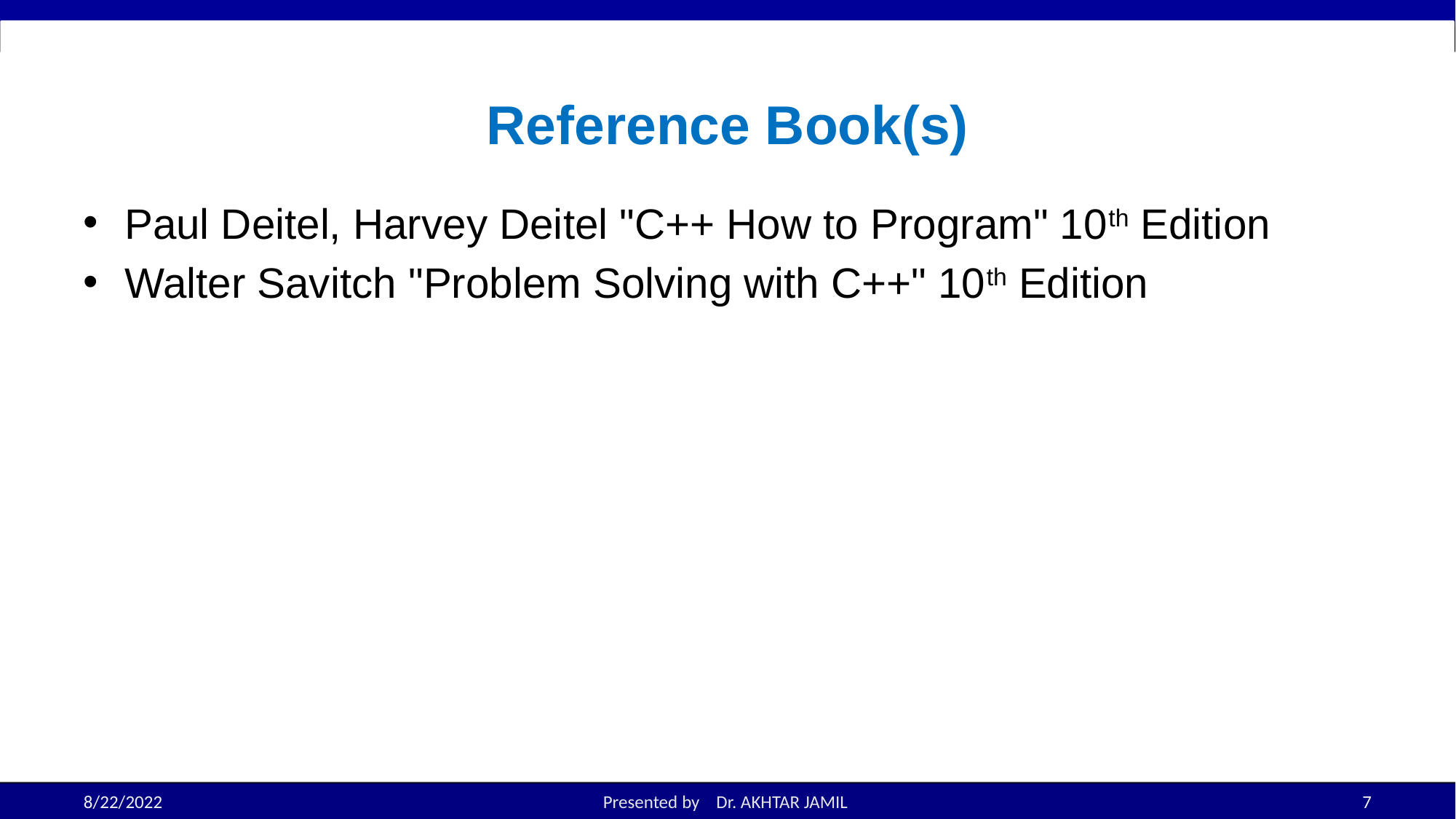

# Reference Book(s)
Paul Deitel, Harvey Deitel "C++ How to Program" 10th Edition
Walter Savitch "Problem Solving with C++" 10th Edition
8/22/2022
Presented by    Dr. AKHTAR JAMIL
7